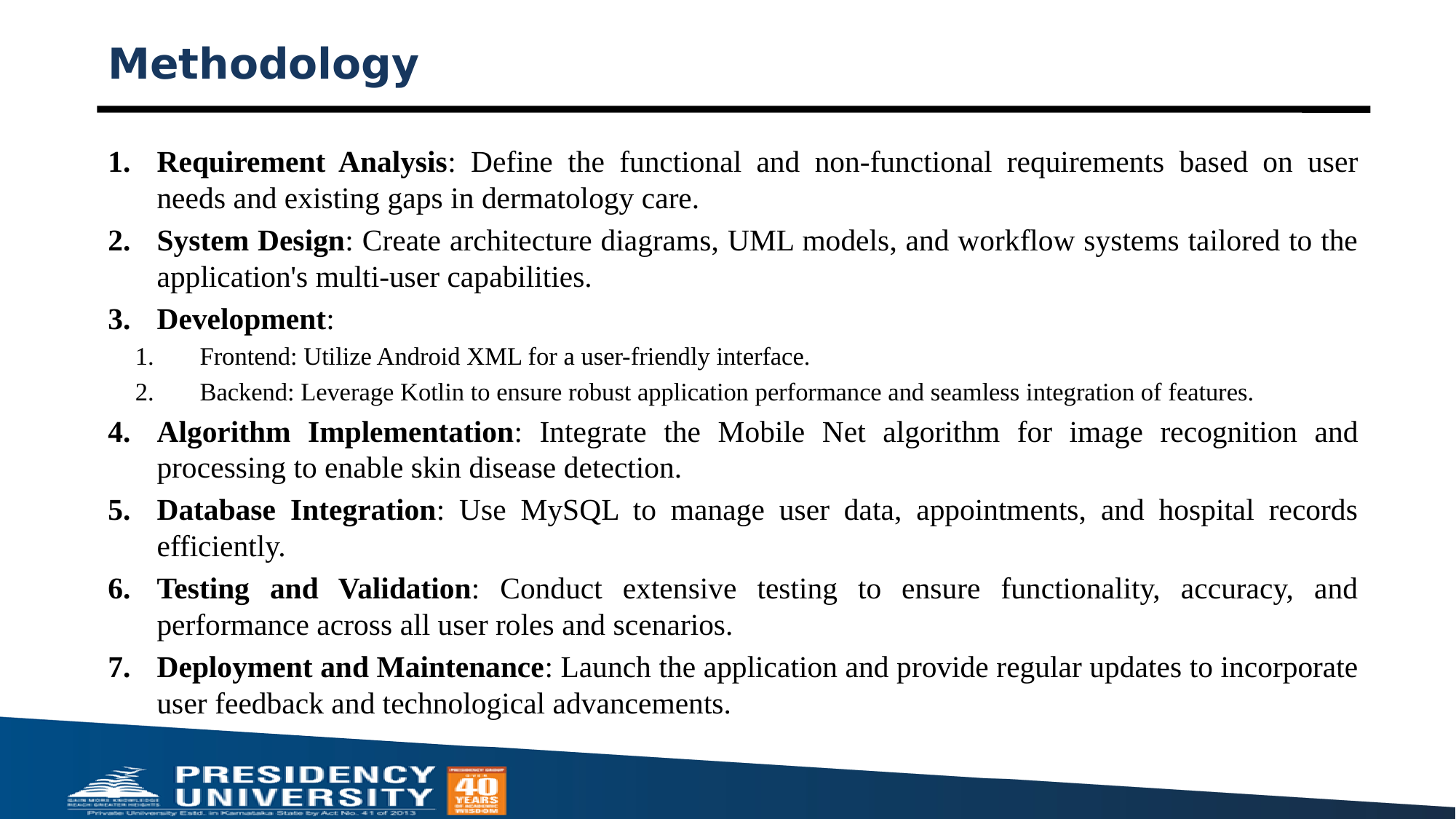

# Methodology
Requirement Analysis: Define the functional and non-functional requirements based on user needs and existing gaps in dermatology care.
System Design: Create architecture diagrams, UML models, and workflow systems tailored to the application's multi-user capabilities.
Development:
Frontend: Utilize Android XML for a user-friendly interface.
Backend: Leverage Kotlin to ensure robust application performance and seamless integration of features.
Algorithm Implementation: Integrate the Mobile Net algorithm for image recognition and processing to enable skin disease detection.
Database Integration: Use MySQL to manage user data, appointments, and hospital records efficiently.
Testing and Validation: Conduct extensive testing to ensure functionality, accuracy, and performance across all user roles and scenarios.
Deployment and Maintenance: Launch the application and provide regular updates to incorporate user feedback and technological advancements.